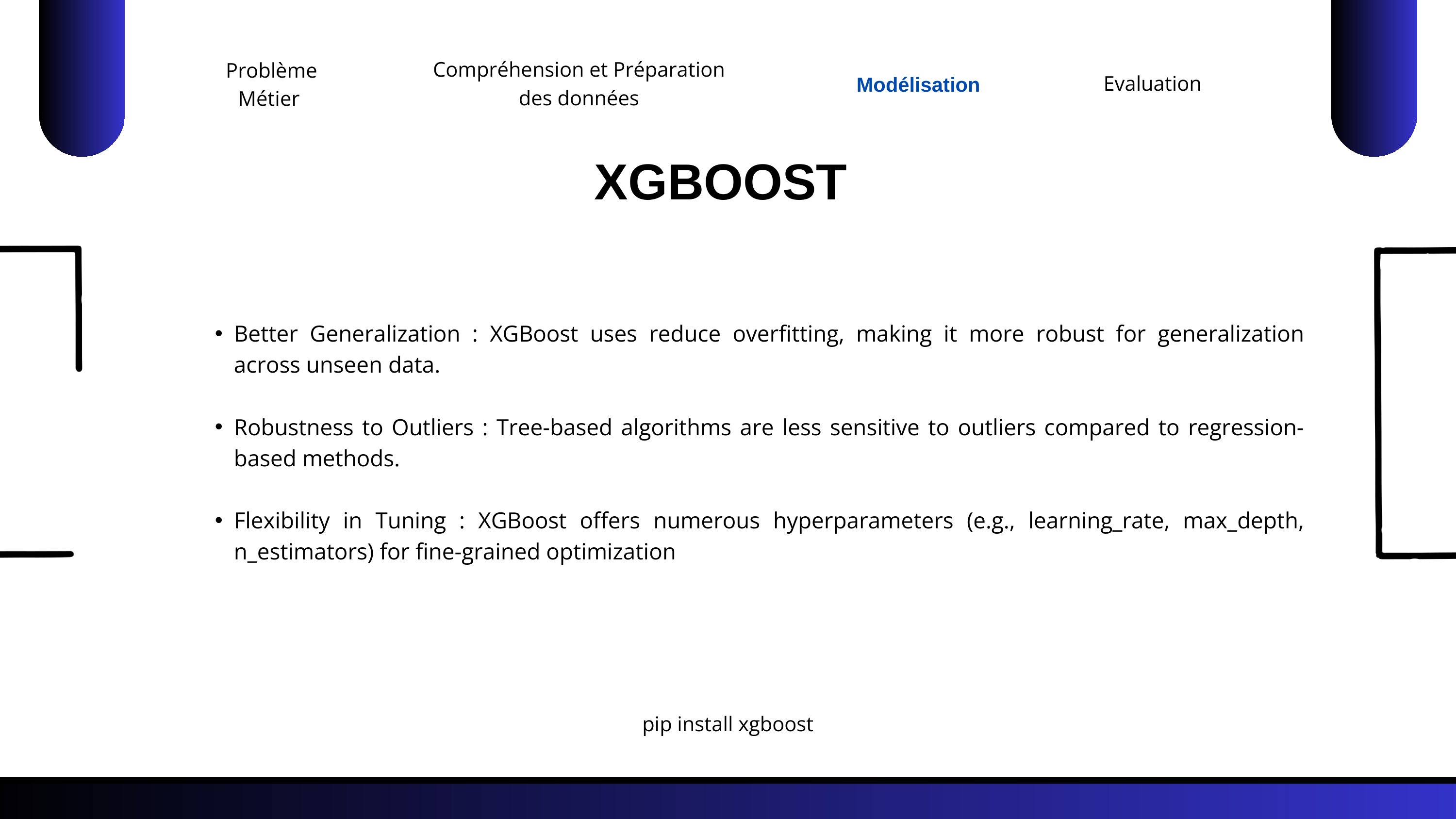

Compréhension et Préparation des données
Problème
Métier
Evaluation
Modélisation
XGBOOST

Better Generalization : XGBoost uses reduce overfitting, making it more robust for generalization across unseen data.

Robustness to Outliers : Tree-based algorithms are less sensitive to outliers compared to regression-based methods.

Flexibility in Tuning : XGBoost offers numerous hyperparameters (e.g., learning_rate, max_depth, n_estimators) for fine-grained optimization

pip install xgboost